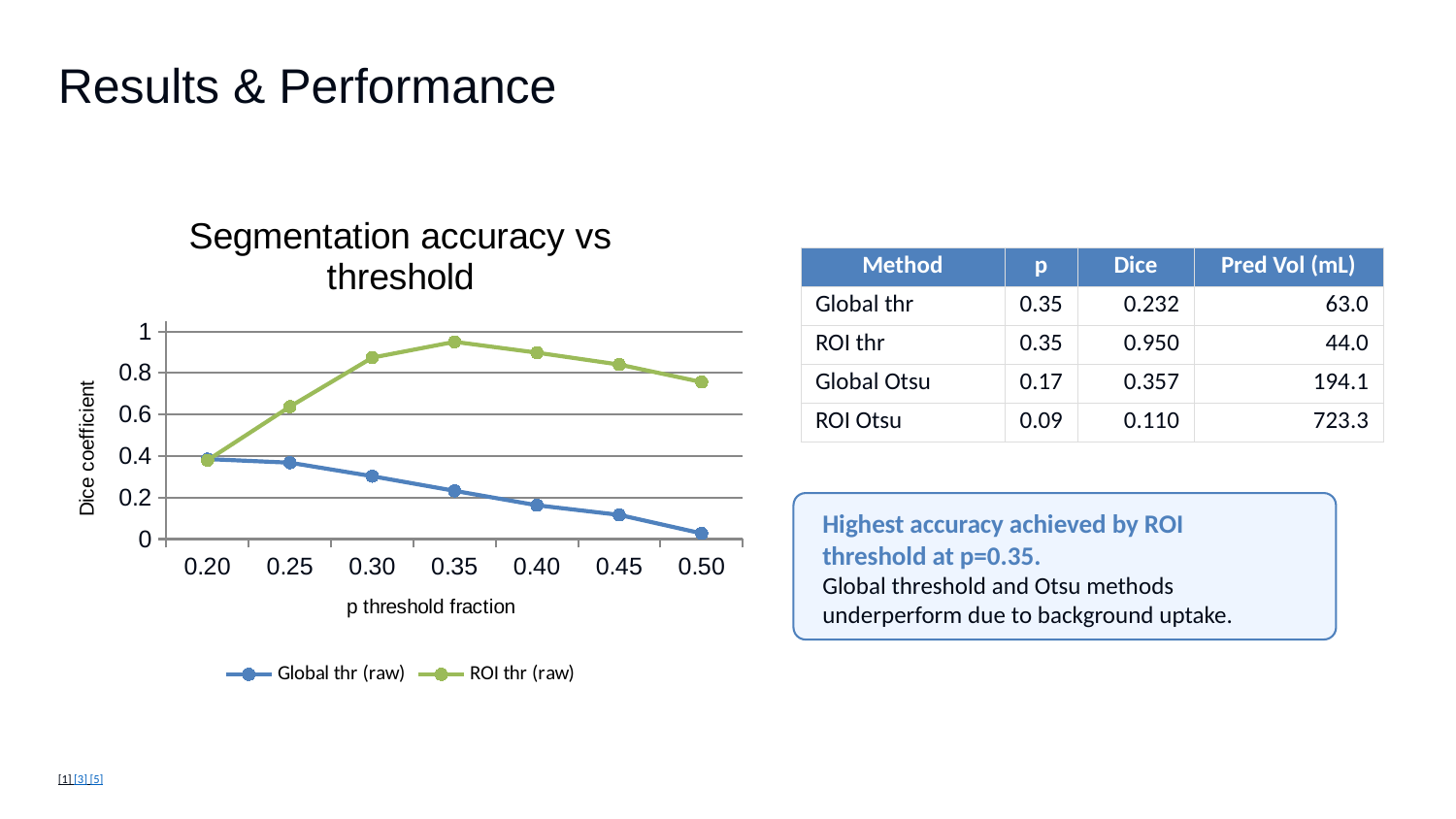

Results & Performance

### Chart: Segmentation accuracy vs threshold

| Category | Global thr (raw) | ROI thr (raw) |
|---|---|---|
| 0.20 | 0.3849 | 0.3794 |
| 0.25 | 0.3677 | 0.638 |
| 0.30 | 0.3025 | 0.874 |
| 0.35 | 0.232 | 0.9502 |
| 0.40 | 0.1625 | 0.8979 |
| 0.45 | 0.1161 | 0.8405 |
| 0.50 | 0.0268 | 0.7563 |
| Method | p | Dice | Pred Vol (mL) |
| --- | --- | --- | --- |
| Global thr | 0.35 | 0.232 | 63.0 |
| ROI thr | 0.35 | 0.950 | 44.0 |
| Global Otsu | 0.17 | 0.357 | 194.1 |
| ROI Otsu | 0.09 | 0.110 | 723.3 |

Highest accuracy achieved by ROI threshold at p=0.35.
Global threshold and Otsu methods underperform due to background uptake.
[1] [3] [5]